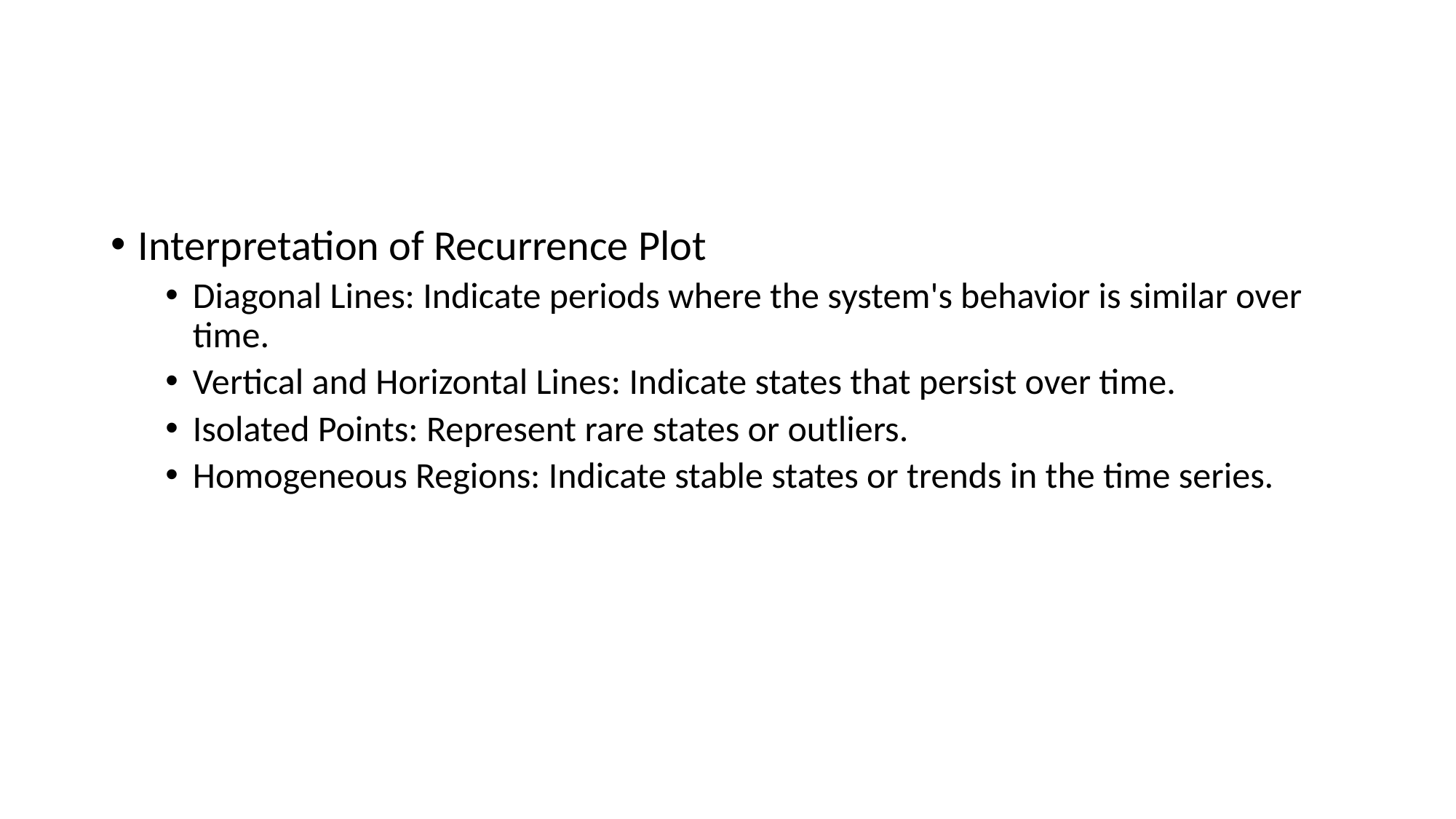

Interpretation of Recurrence Plot
Diagonal Lines: Indicate periods where the system's behavior is similar over time.
Vertical and Horizontal Lines: Indicate states that persist over time.
Isolated Points: Represent rare states or outliers.
Homogeneous Regions: Indicate stable states or trends in the time series.